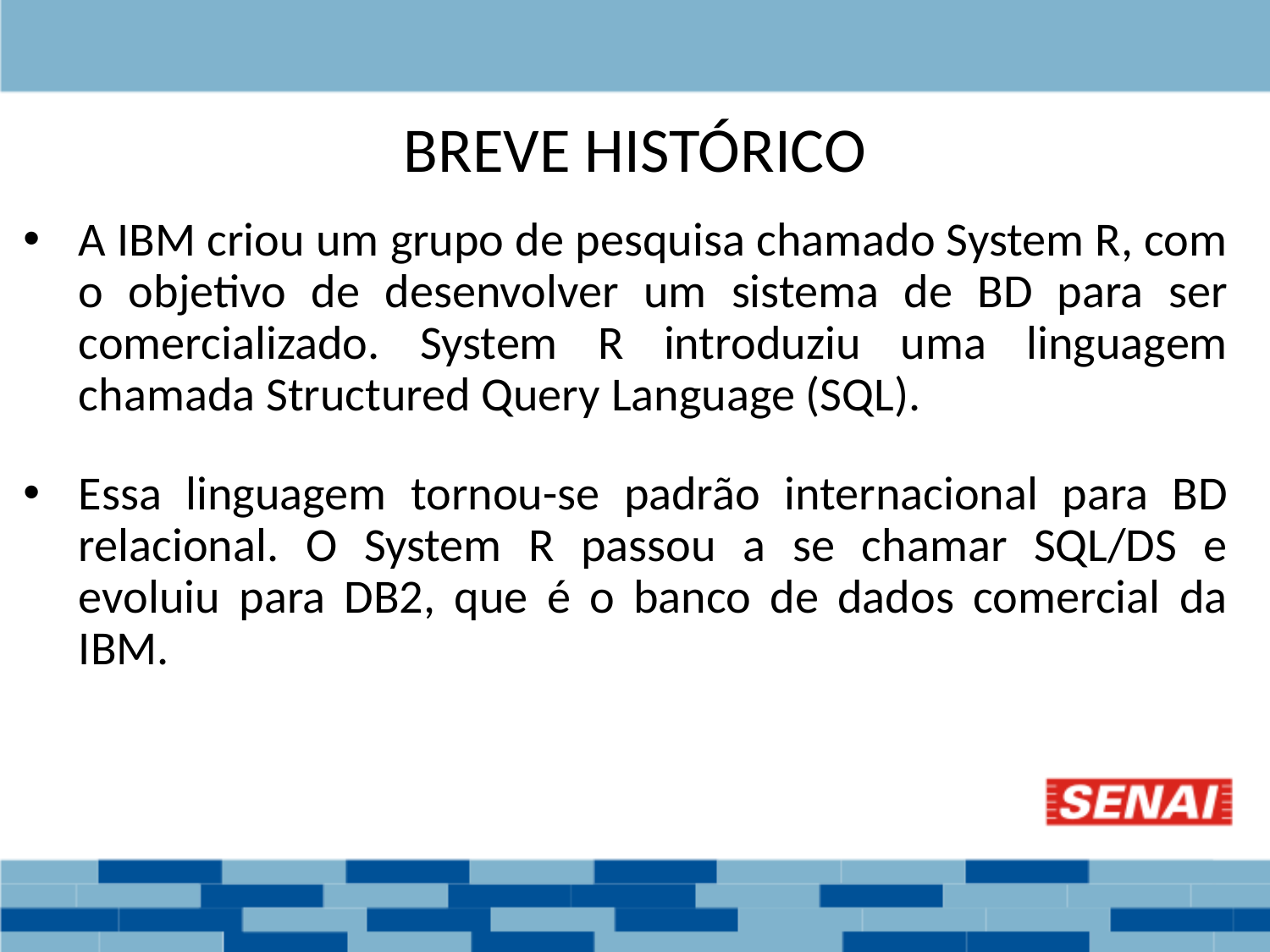

# BREVE HISTÓRICO
A IBM criou um grupo de pesquisa chamado System R, com o objetivo de desenvolver um sistema de BD para ser comercializado. System R introduziu uma linguagem chamada Structured Query Language (SQL).

Essa linguagem tornou-se padrão internacional para BD relacional. O System R passou a se chamar SQL/DS e evoluiu para DB2, que é o banco de dados comercial da IBM.